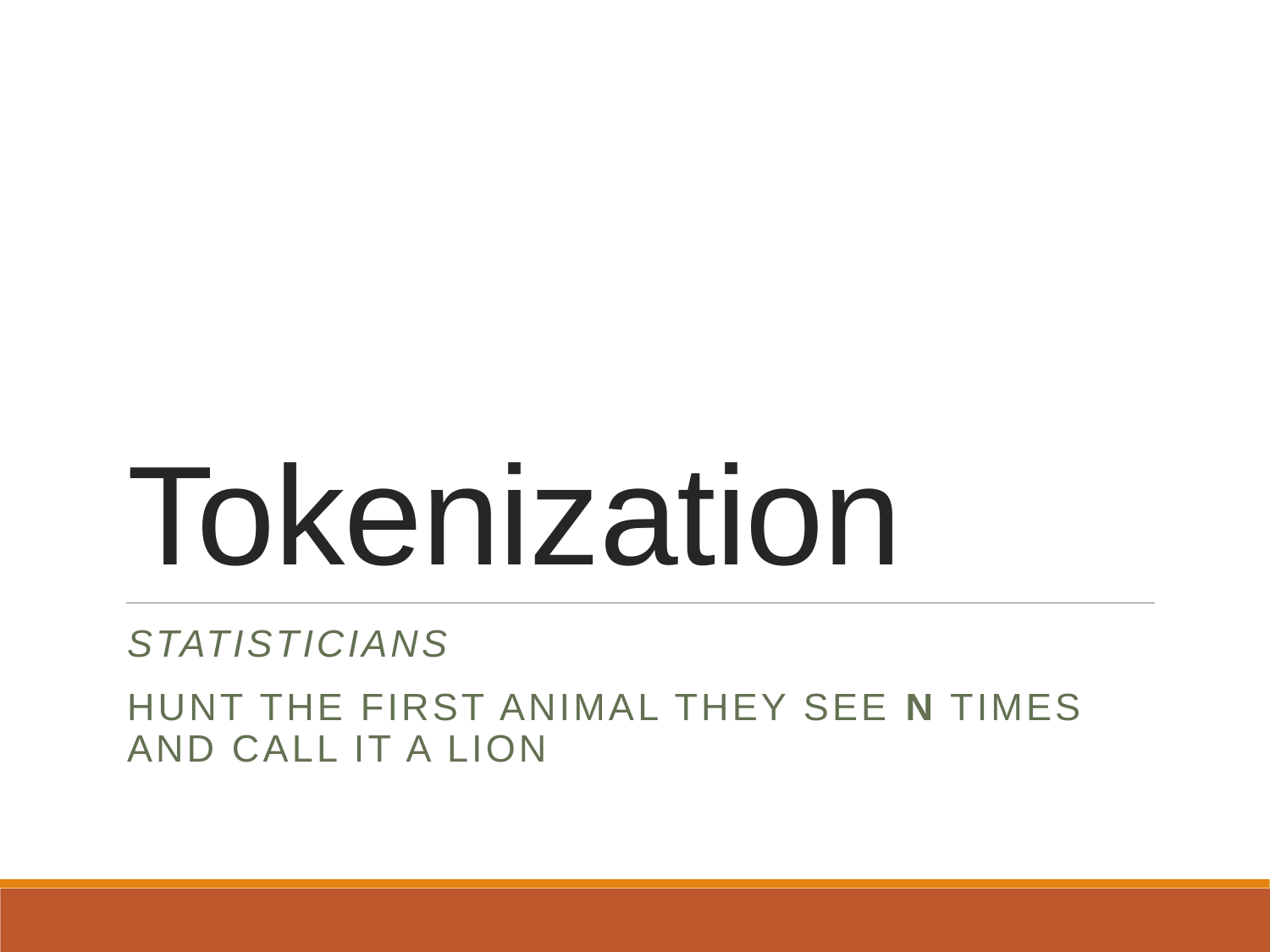

# Tokenization
Statisticians
hunt the first animal they see N times and call it a lion